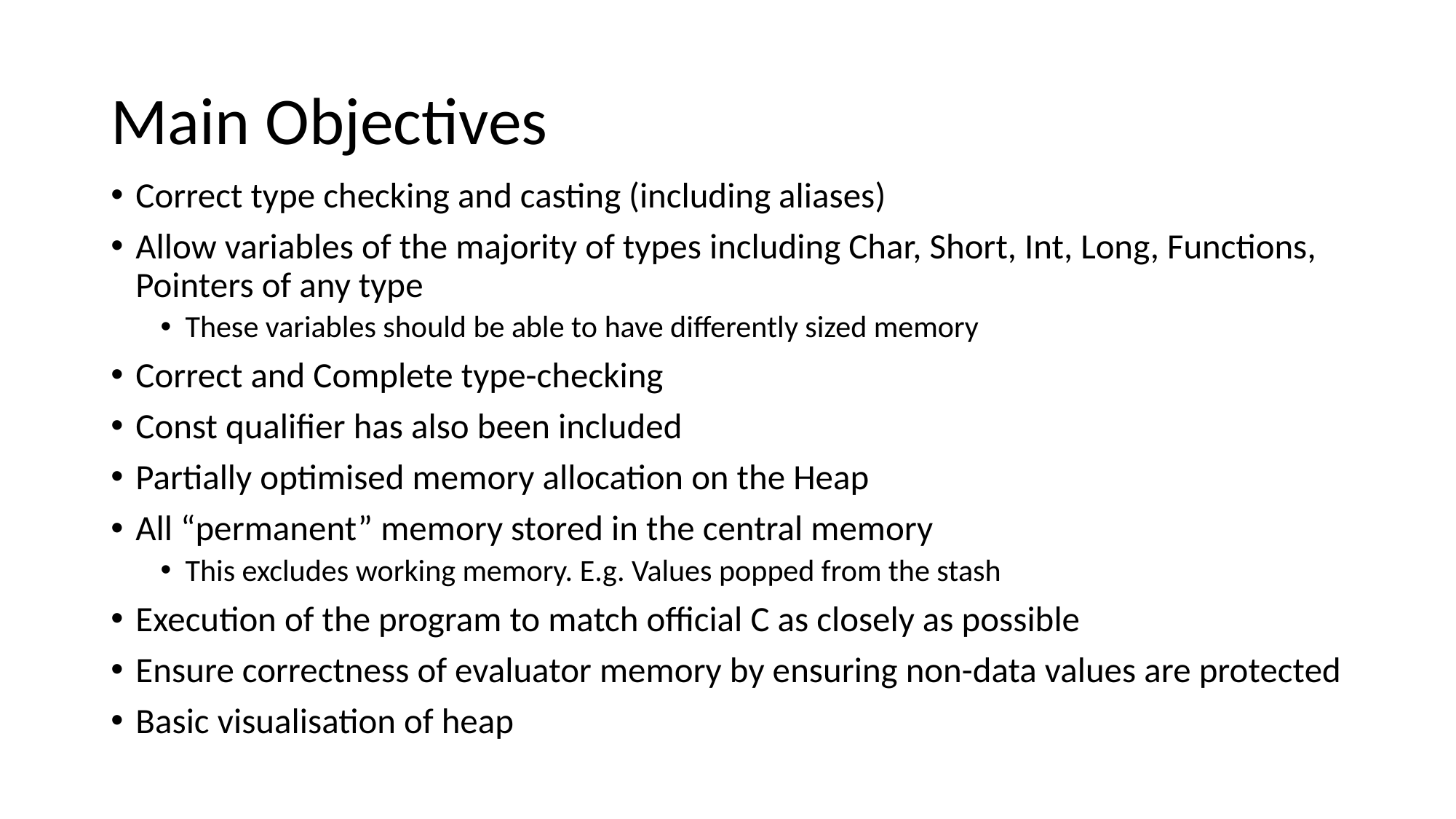

# Main Objectives
Correct type checking and casting (including aliases)
Allow variables of the majority of types including Char, Short, Int, Long, Functions, Pointers of any type
These variables should be able to have differently sized memory
Correct and Complete type-checking
Const qualifier has also been included
Partially optimised memory allocation on the Heap
All “permanent” memory stored in the central memory
This excludes working memory. E.g. Values popped from the stash
Execution of the program to match official C as closely as possible
Ensure correctness of evaluator memory by ensuring non-data values are protected
Basic visualisation of heap